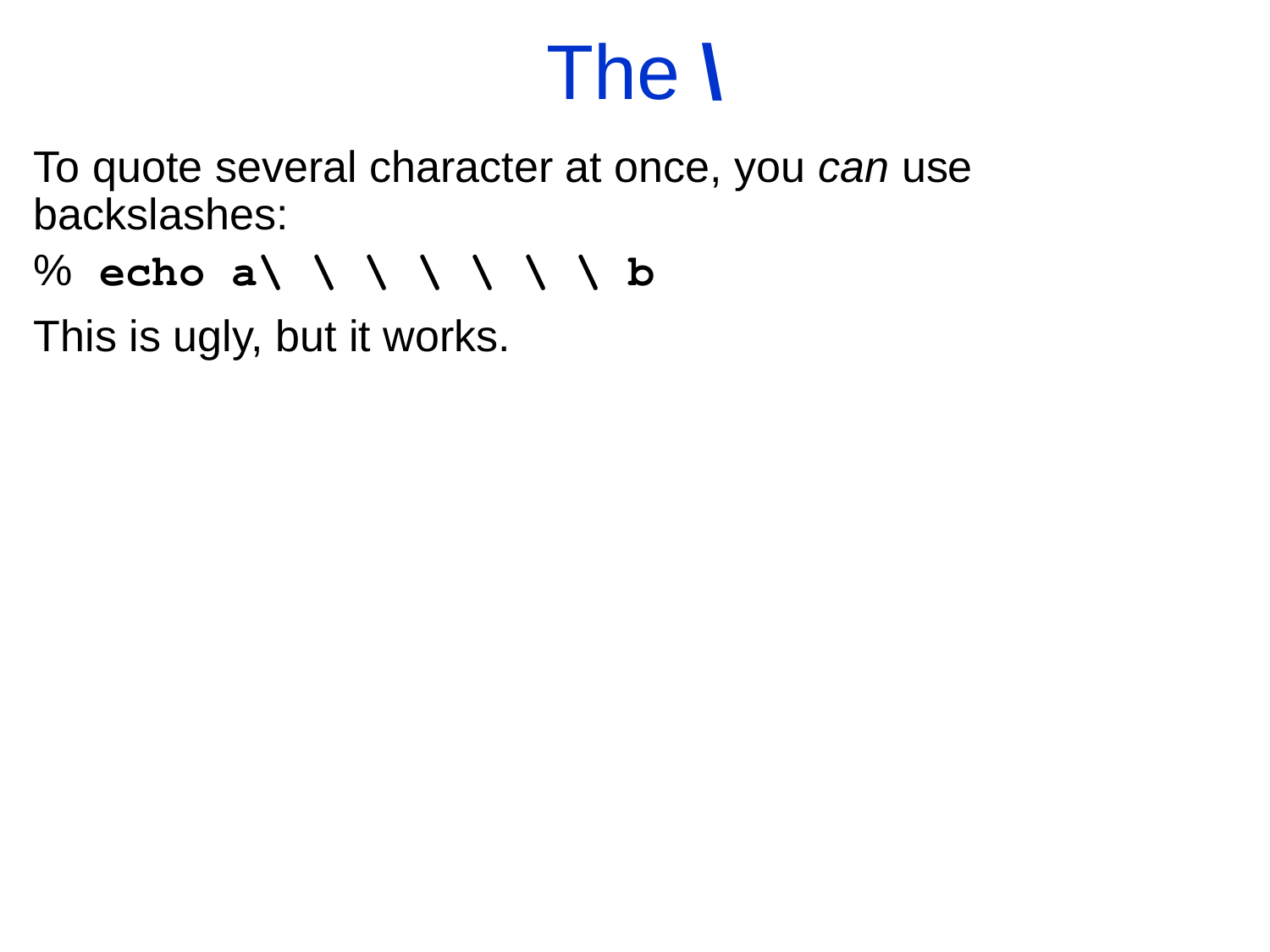

The \
To quote several character at once, you can use backslashes:
% echo a\ \ \ \ \ \ \ b
This is ugly, but it works.